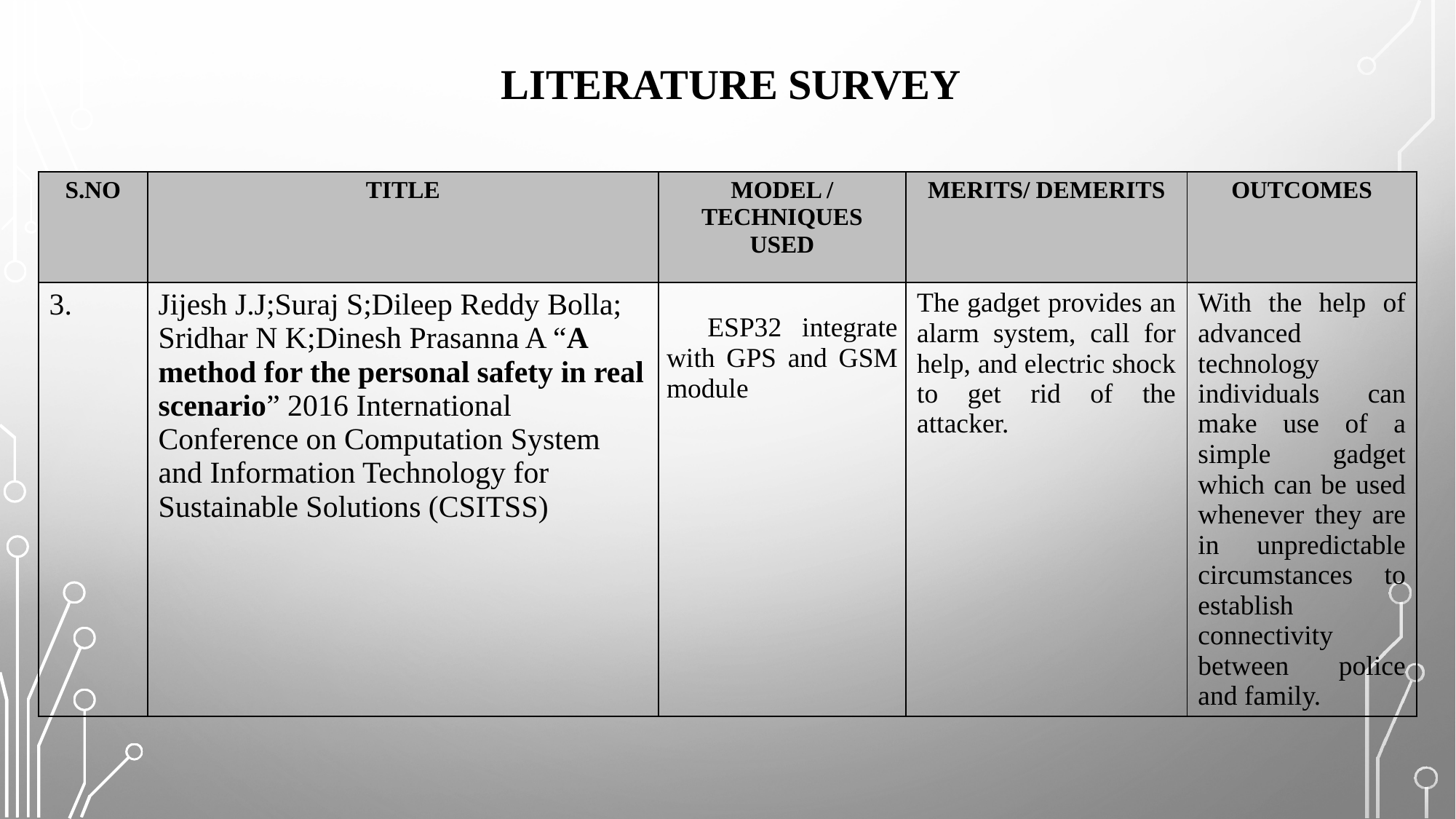

# LITERATURE SURVEY
| S.NO | TITLE | MODEL / TECHNIQUES USED | MERITS/ DEMERITS | OUTCOMES |
| --- | --- | --- | --- | --- |
| 3. | Jijesh J.J;Suraj S;Dileep Reddy Bolla; Sridhar N K;Dinesh Prasanna A “A method for the personal safety in real scenario” 2016 International Conference on Computation System and Information Technology for Sustainable Solutions (CSITSS) | ESP32 integrate with GPS and GSM module | The gadget provides an alarm system, call for help, and electric shock to get rid of the attacker. | With the help of advanced technology individuals can make use of a simple gadget which can be used whenever they are in unpredictable circumstances to establish connectivity between police and family. |